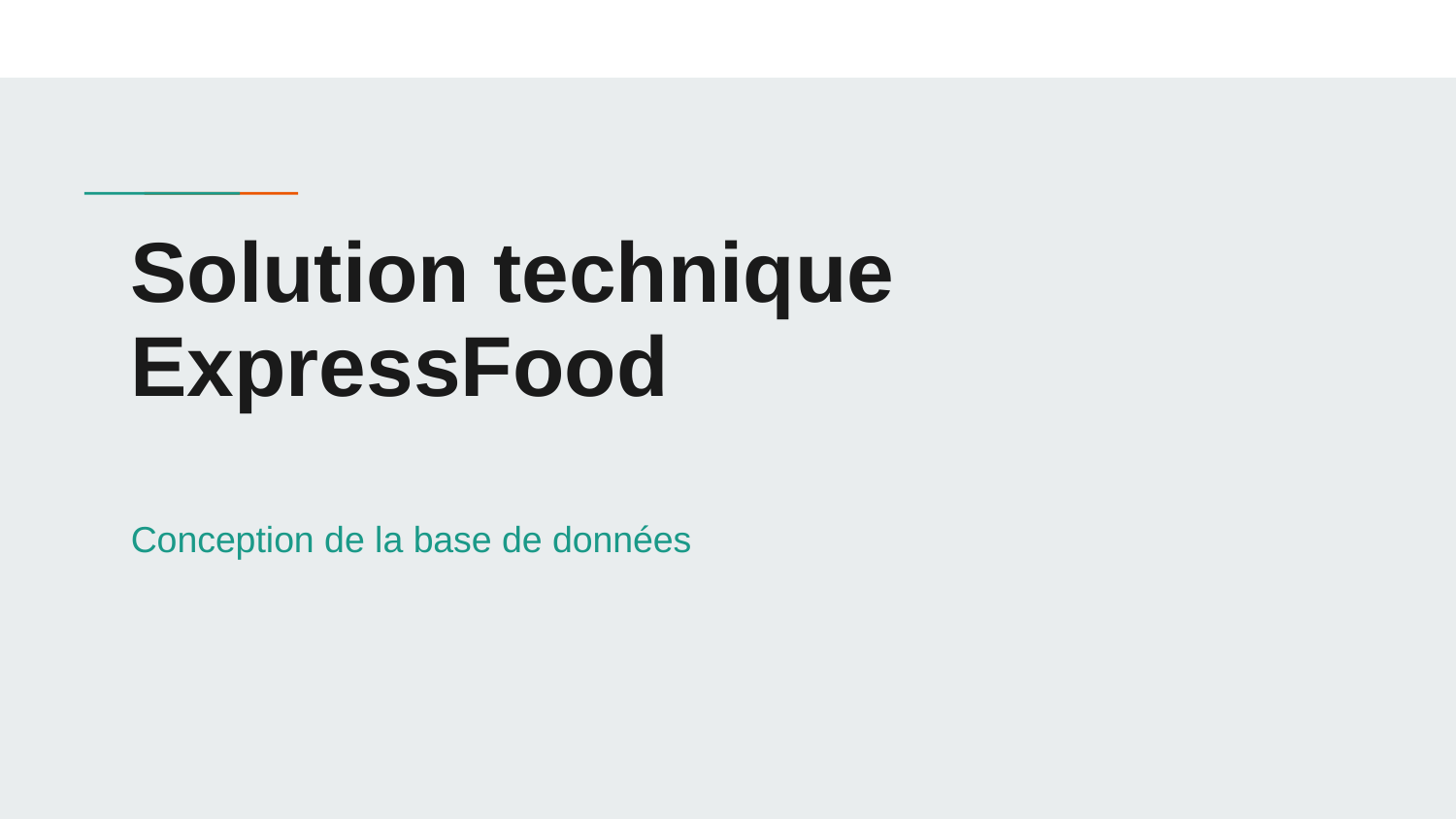

# Solution technique
ExpressFood
Conception de la base de données